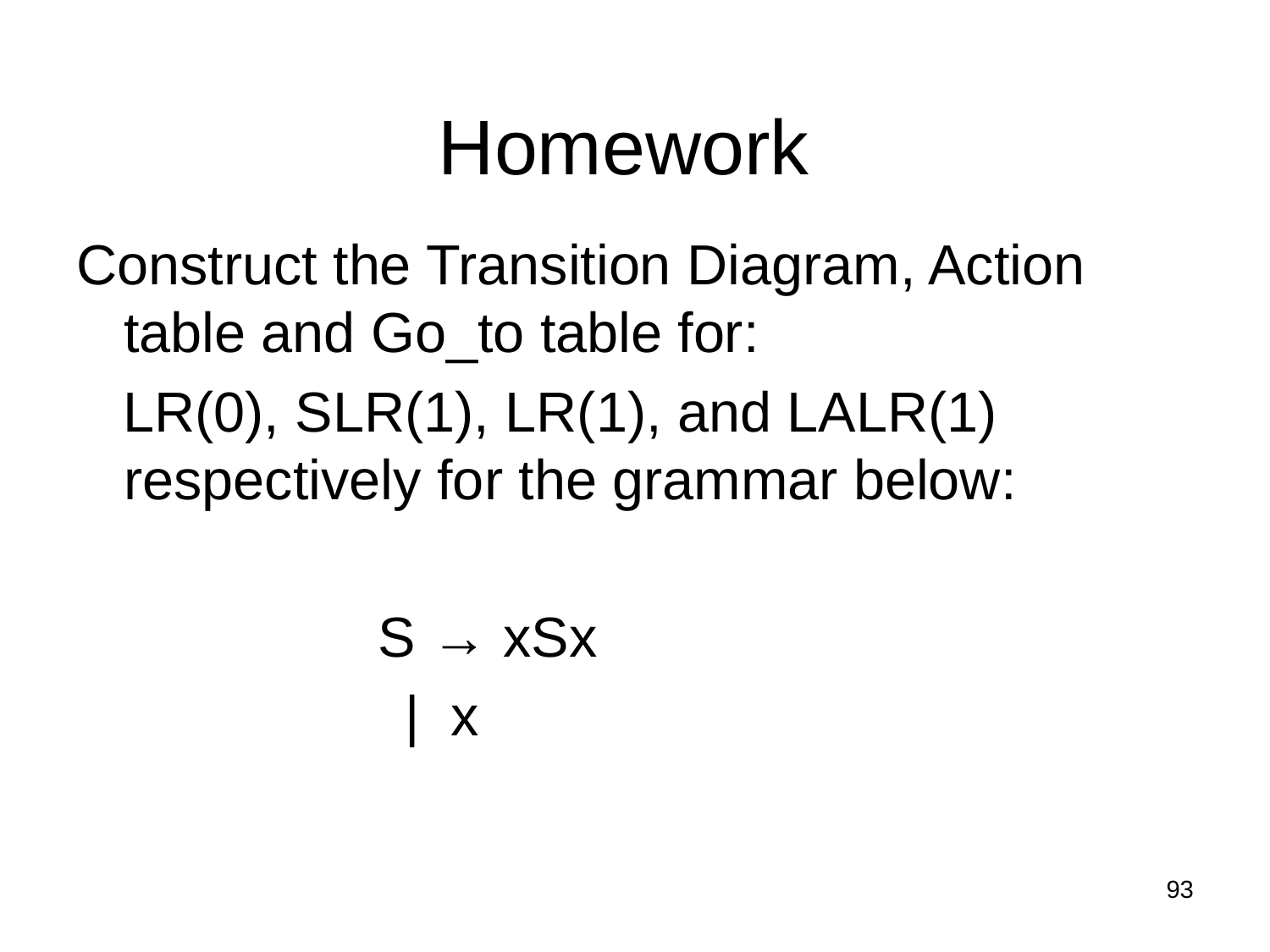

Homework
Construct the Transition Diagram, Action table and Go_to table for:
   LR(0), SLR(1), LR(1), and LALR(1) respectively for the grammar below:

			S → xSx
                     |  x
93